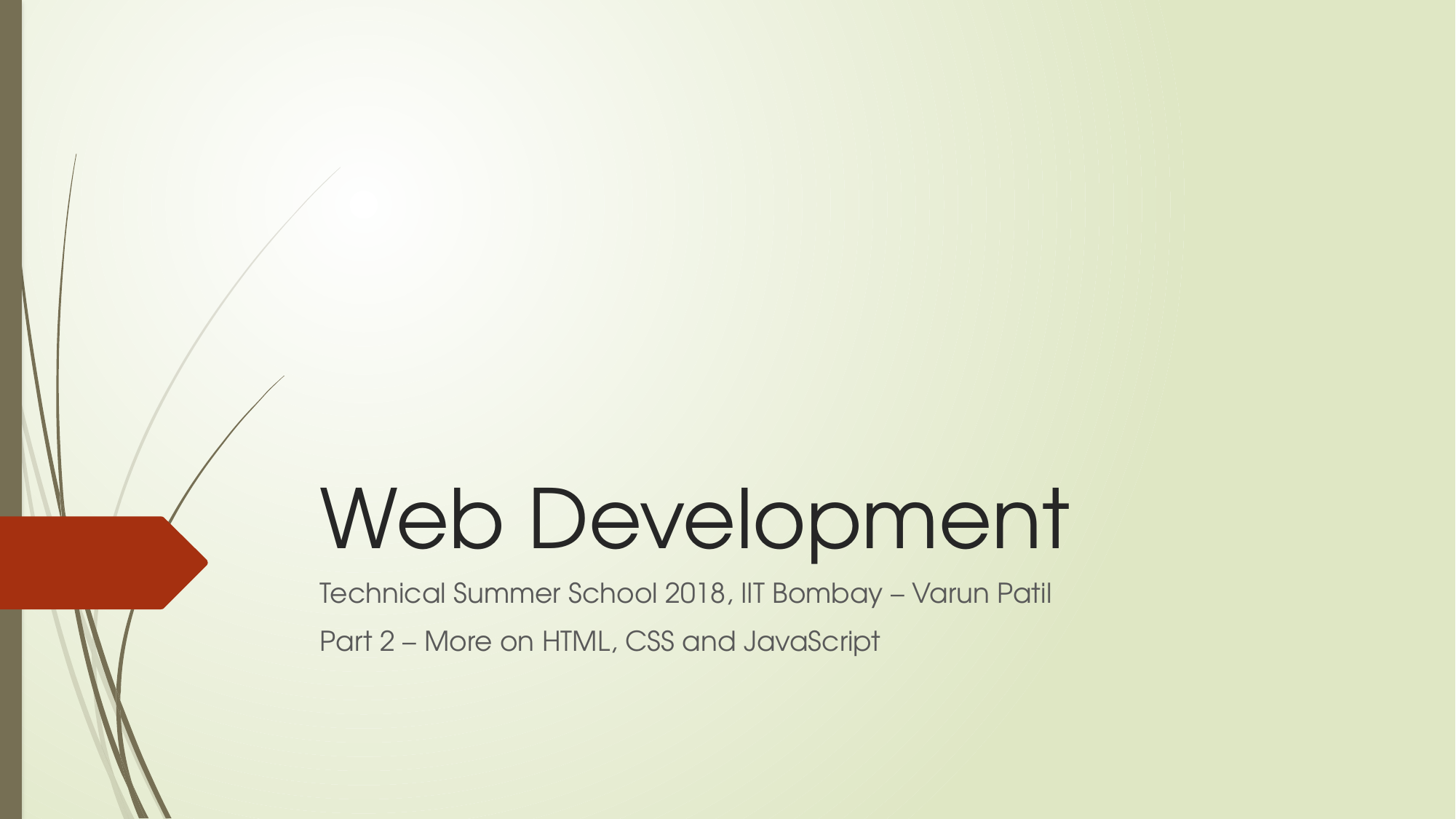

# Web Development
Technical Summer School 2018, IIT Bombay – Varun Patil
Part 2 – More on HTML, CSS and JavaScript